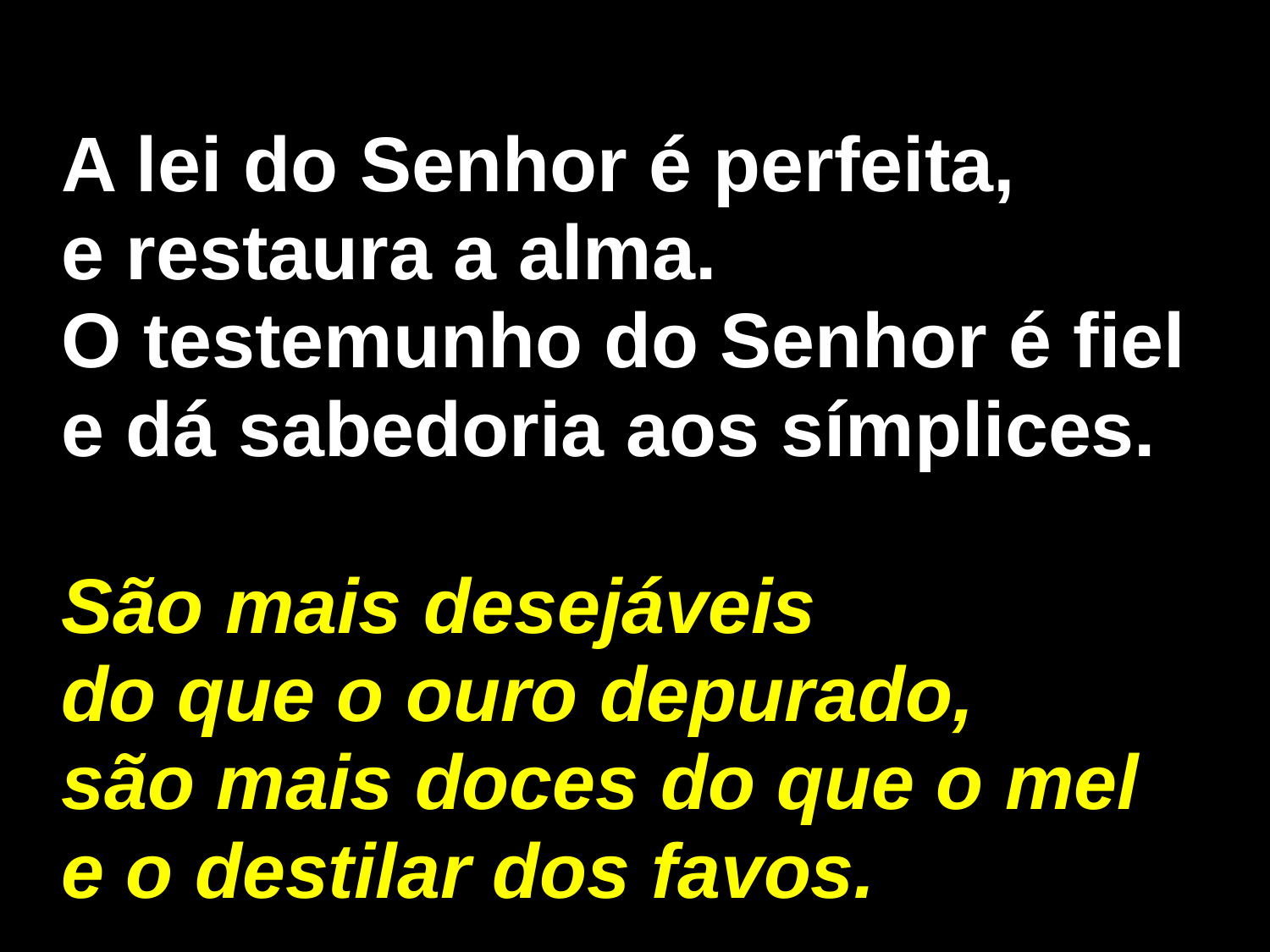

A lei do Senhor é perfeita,
e restaura a alma.
O testemunho do Senhor é fiel
e dá sabedoria aos símplices.

São mais desejáveis
do que o ouro depurado,
são mais doces do que o mel
e o destilar dos favos.